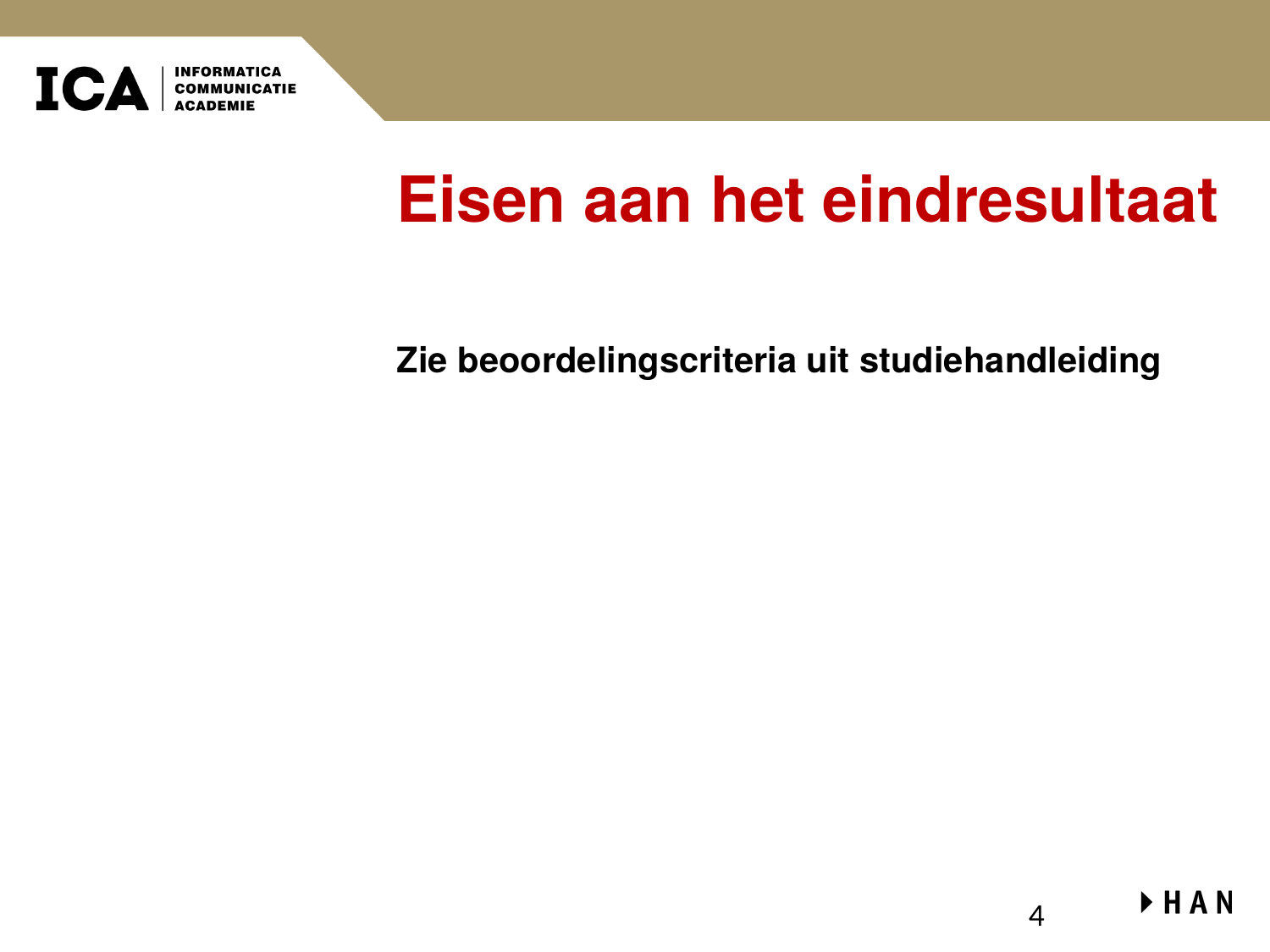

# Eisen aan het eindresultaat

Zie beoordelingscriteria uit studiehandleiding
4